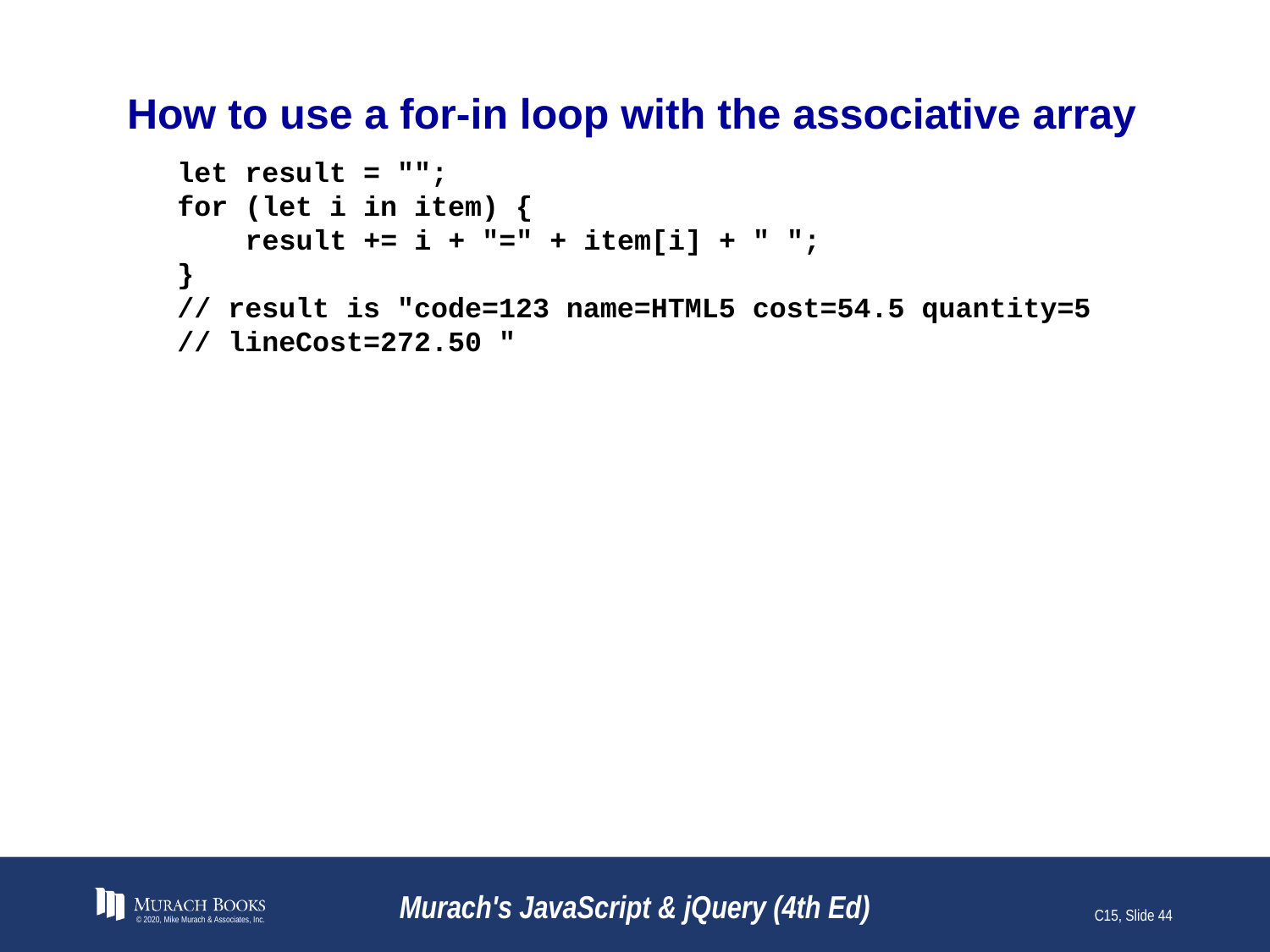

# How to use a for-in loop with the associative array
let result = "";
for (let i in item) {
    result += i + "=" + item[i] + " ";
}
// result is "code=123 name=HTML5 cost=54.5 quantity=5
// lineCost=272.50 "

© 2020, Mike Murach & Associates, Inc.
Murach's JavaScript & jQuery (4th Ed)

C15, Slide 44